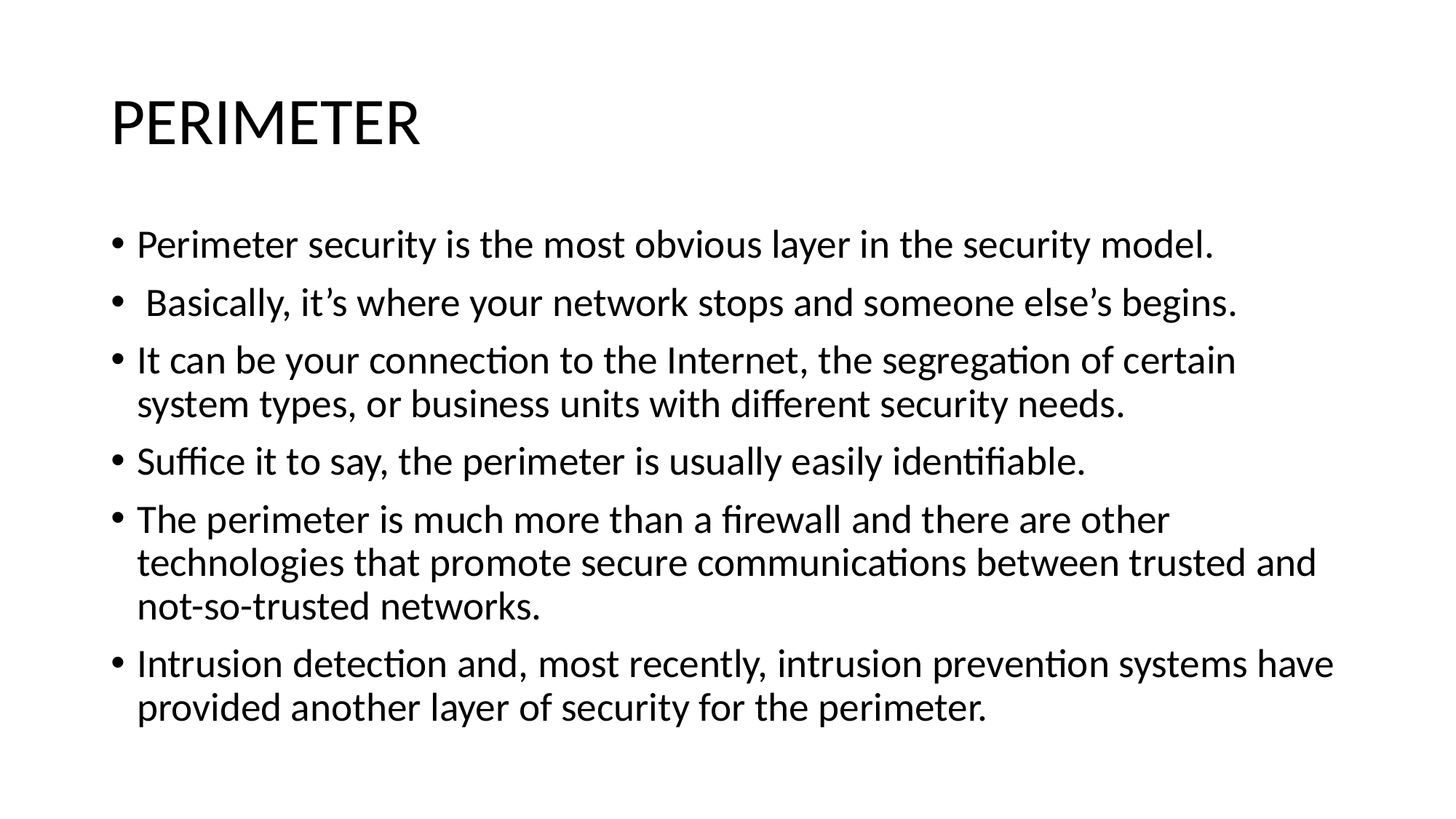

# PERIMETER
Perimeter security is the most obvious layer in the security model.
 Basically, it’s where your network stops and someone else’s begins.
It can be your connection to the Internet, the segregation of certain system types, or business units with different security needs.
Suffice it to say, the perimeter is usually easily identifiable.
The perimeter is much more than a firewall and there are other technologies that promote secure communications between trusted and not-so-trusted networks.
Intrusion detection and, most recently, intrusion prevention systems have provided another layer of security for the perimeter.